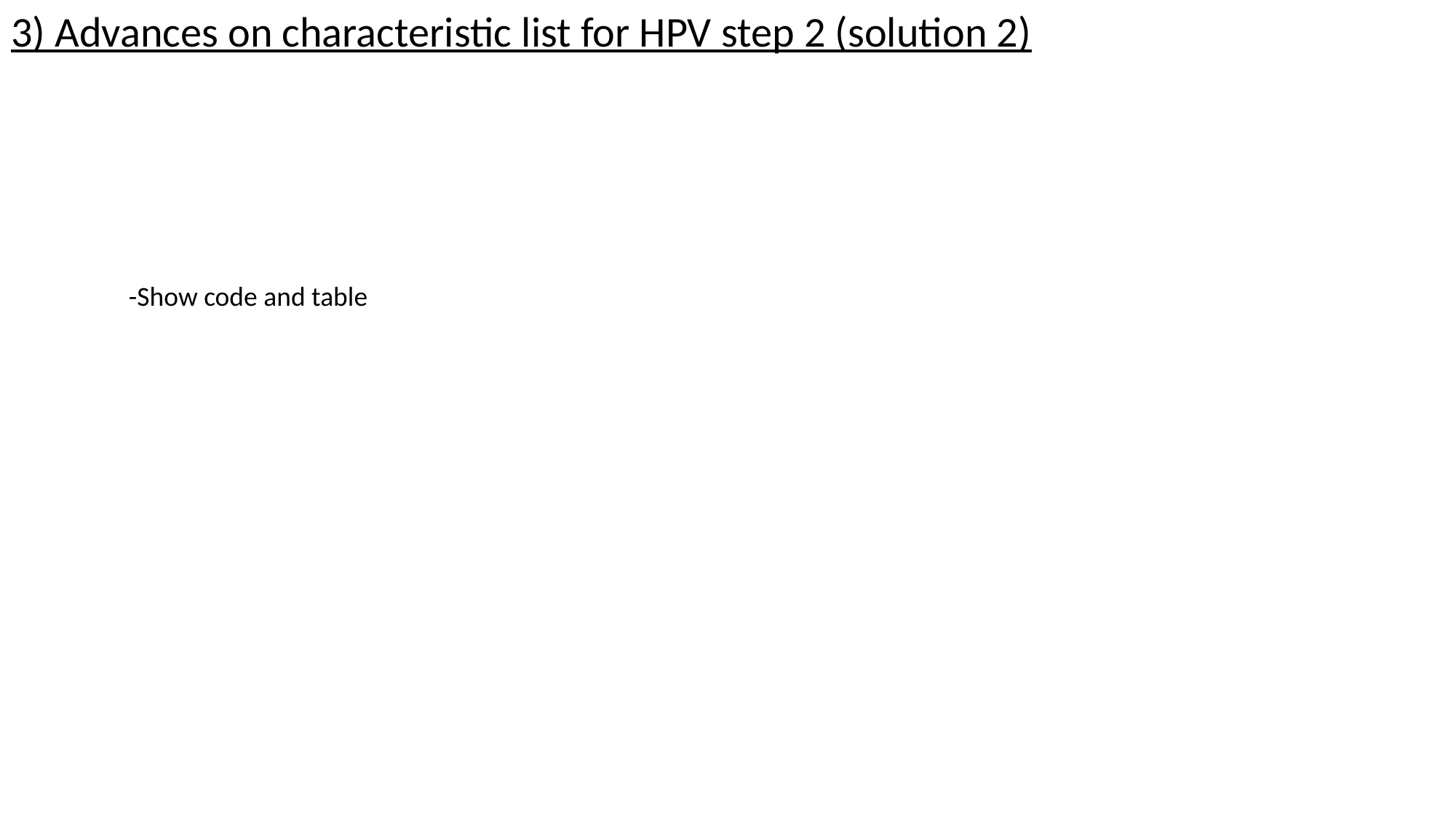

# 3) Advances on characteristic list for HPV step 2 (solution 2)
-Show code and table